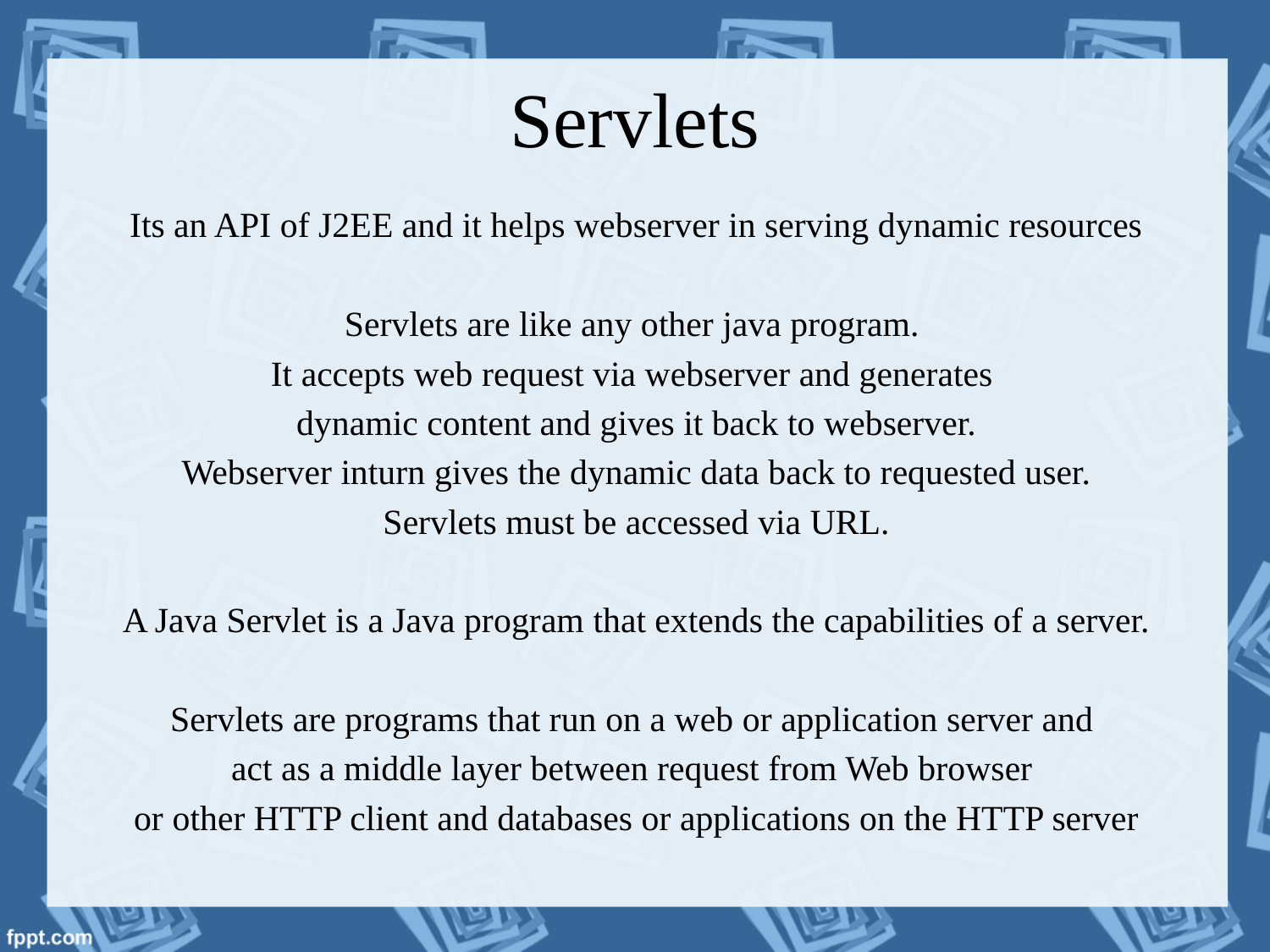

# Servlets
Its an API of J2EE and it helps webserver in serving dynamic resources

Servlets are like any other java program.
It accepts web request via webserver and generates
dynamic content and gives it back to webserver.
Webserver inturn gives the dynamic data back to requested user.
Servlets must be accessed via URL.

A Java Servlet is a Java program that extends the capabilities of a server.

Servlets are programs that run on a web or application server and
act as a middle layer between request from Web browser
or other HTTP client and databases or applications on the HTTP server